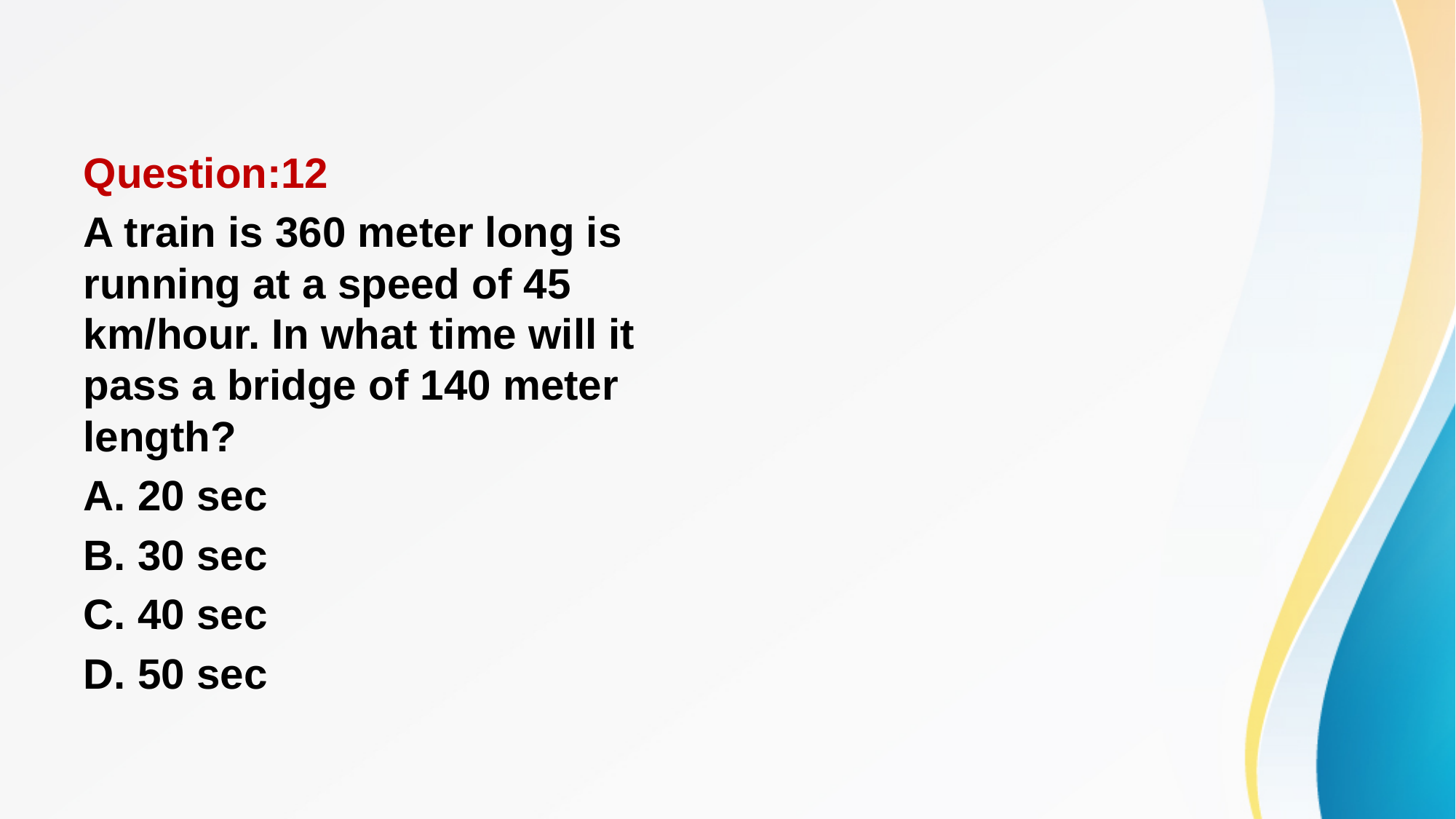

#
Question:12
A train is 360 meter long is running at a speed of 45 km/hour. In what time will it pass a bridge of 140 meter length?
A. 20 sec
B. 30 sec
C. 40 sec
D. 50 sec